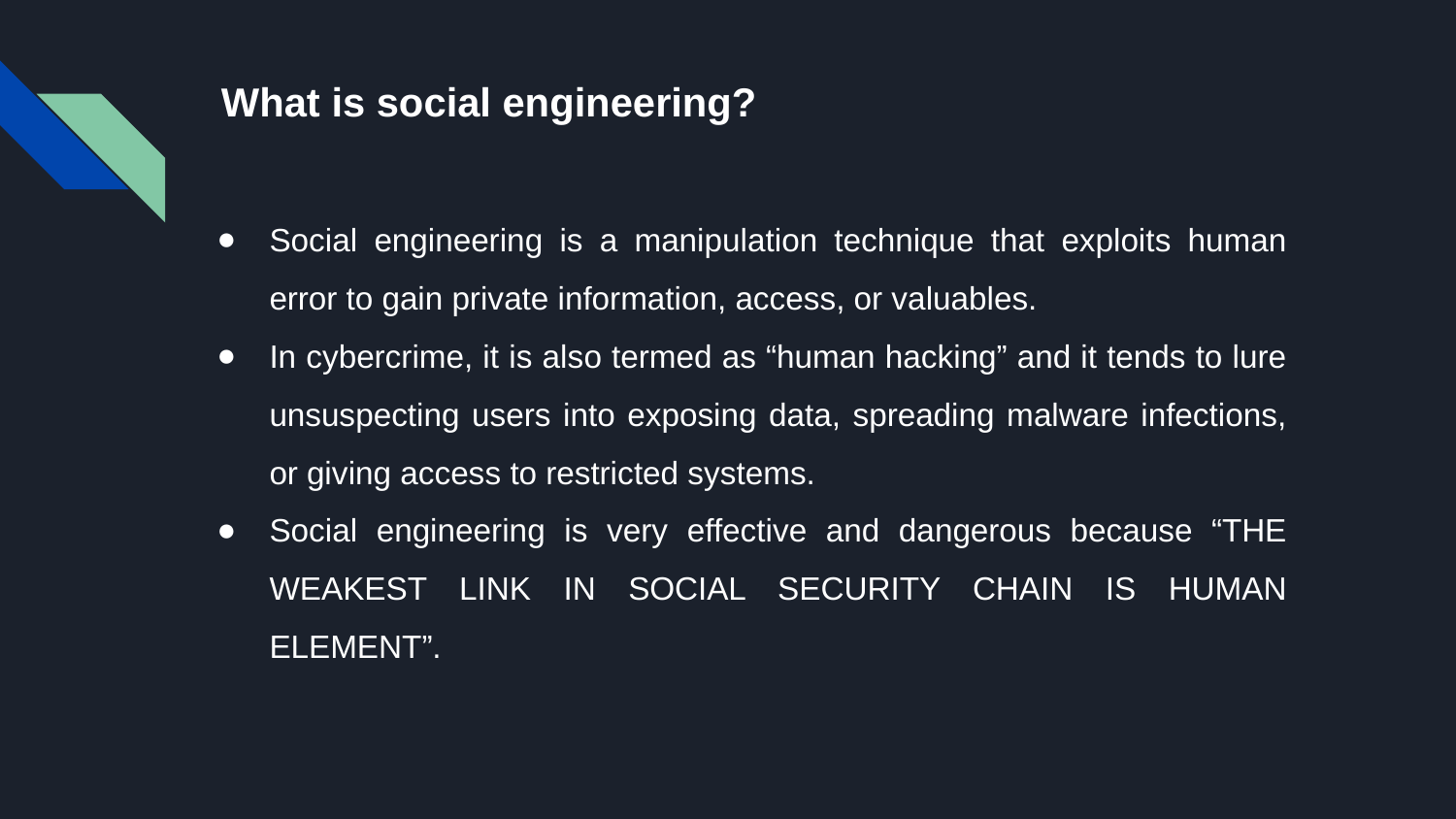

# What is social engineering?
Social engineering is a manipulation technique that exploits human error to gain private information, access, or valuables.
In cybercrime, it is also termed as “human hacking” and it tends to lure unsuspecting users into exposing data, spreading malware infections, or giving access to restricted systems.
Social engineering is very effective and dangerous because “THE WEAKEST LINK IN SOCIAL SECURITY CHAIN IS HUMAN ELEMENT”.